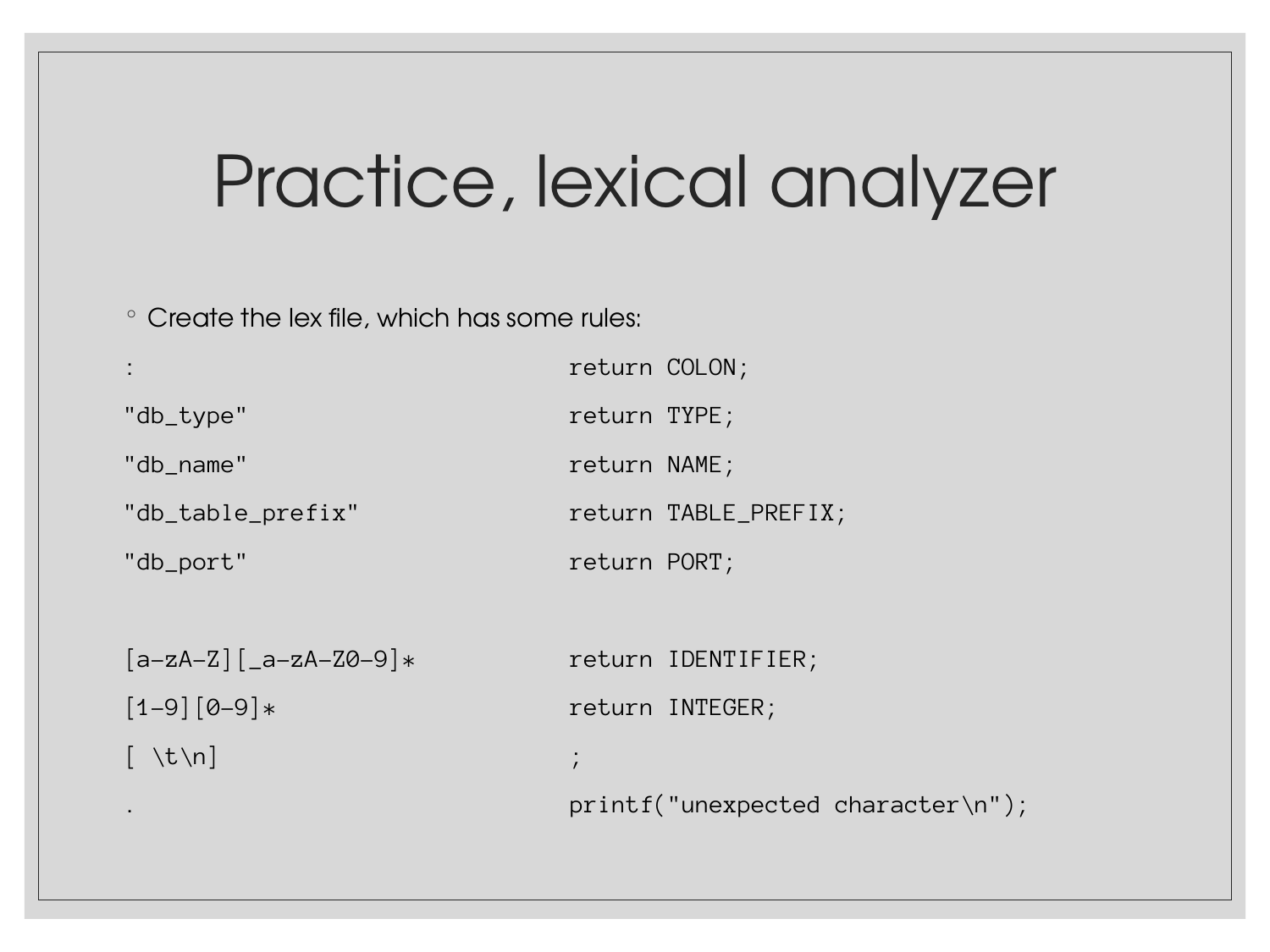

# Practice, lexical analyzer
Create the lex file, which has some rules:
:                               return COLON;
"db_type"                       return TYPE;
"db_name"                       return NAME;
"db_table_prefix"               return TABLE_PREFIX;
"db_port"                       return PORT;

[a-zA-Z][_a-zA-Z0-9]*           return IDENTIFIER;
[1-9][0-9]*                     return INTEGER;
[ \t\n]                         ;
.                               printf("unexpected character\n");